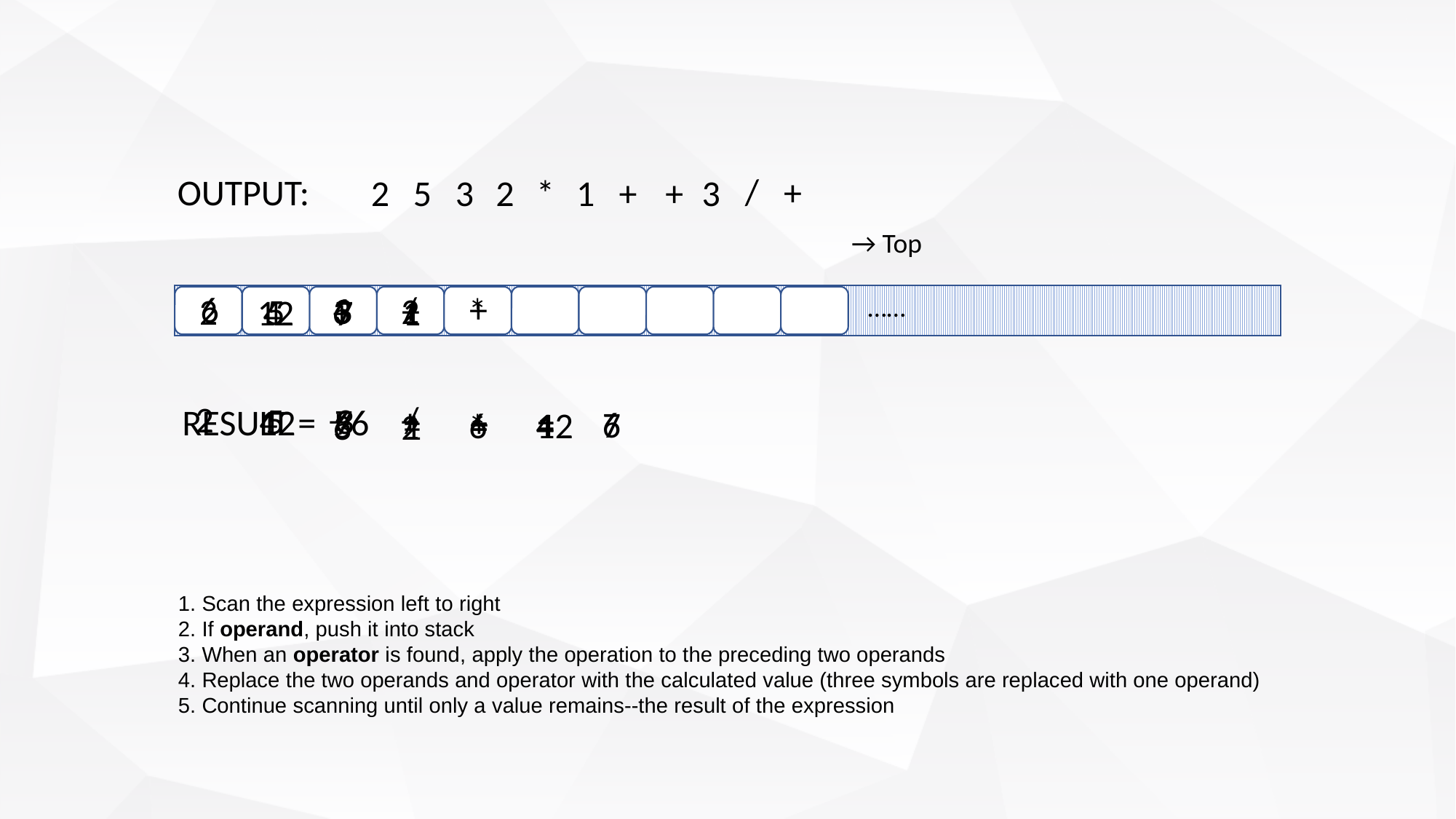

/
OUTPUT:
+
*
1
+
+
3
5
3
2
2
→ Top
6
/
+
3
+
6
3
2
*
2
5
12
7
+
1
……
4

/
3
12
2
+
4
+
5
7
RESULT =
6
+
6
1
=
=
6
7
=
=
6
4
=
12
*
3
2
 Scan the expression left to right
 If operand, push it into stack
 When an operator is found, apply the operation to the preceding two operands
 Replace the two operands and operator with the calculated value (three symbols are replaced with one operand)
 Continue scanning until only a value remains--the result of the expression